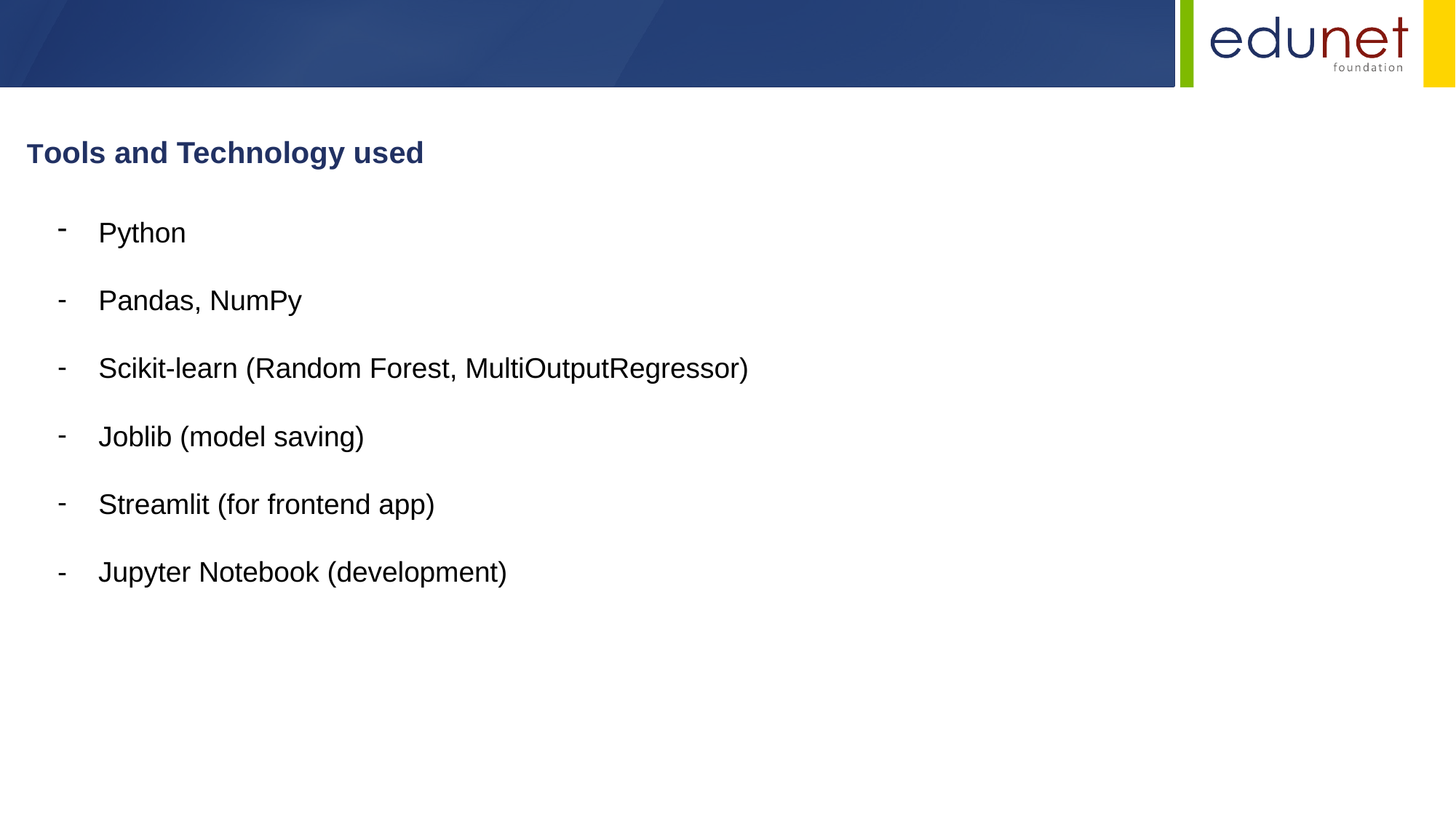

Tools and Technology used
Python

Pandas, NumPy

Scikit-learn (Random Forest, MultiOutputRegressor)

Joblib (model saving)

Streamlit (for frontend app)

-    Jupyter Notebook (development)